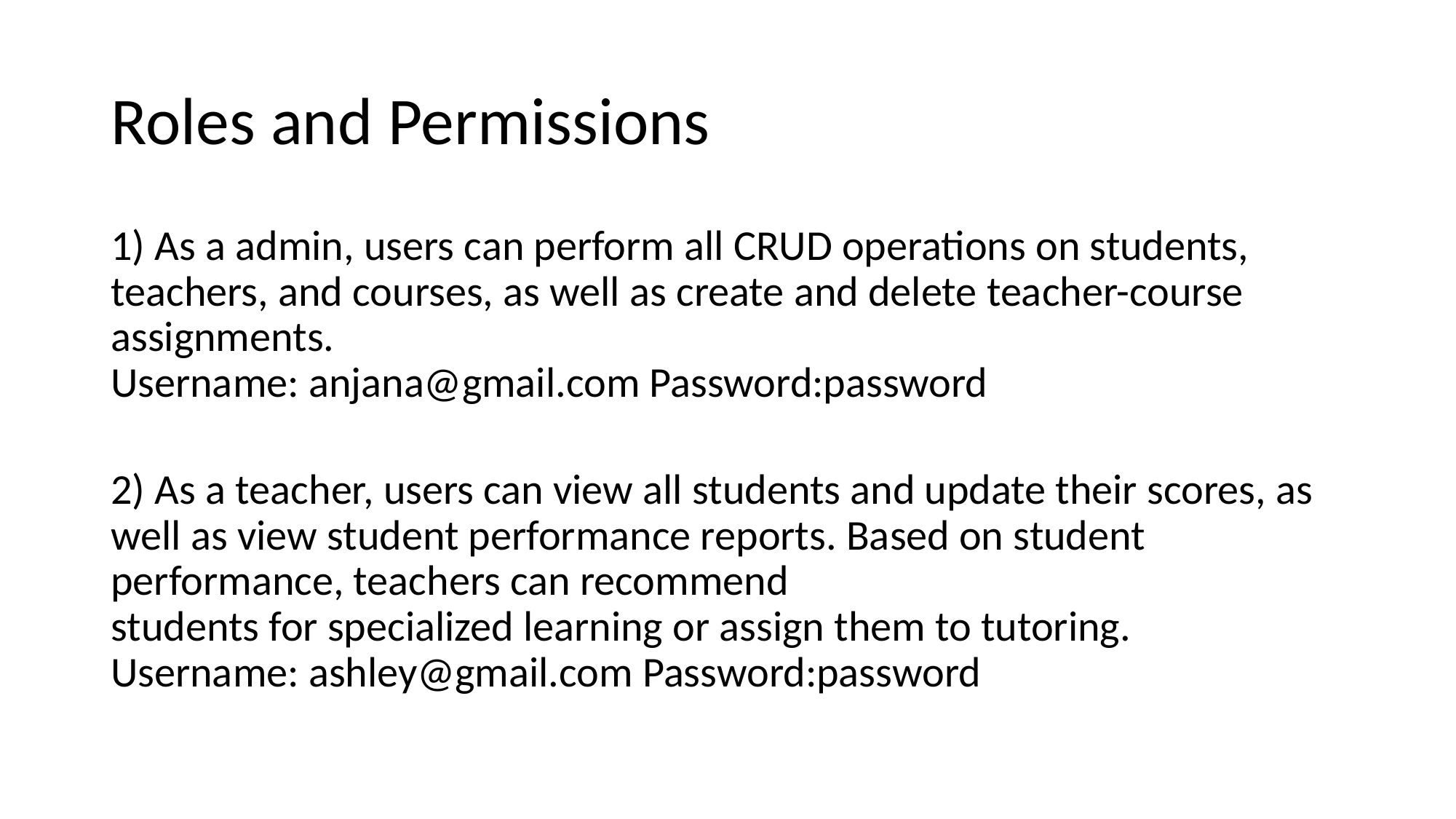

# Roles and Permissions
1) As a admin, users can perform all CRUD operations on students, teachers, and courses, as well as create and delete teacher-course assignments.
Username: anjana@gmail.com Password:password
2) As a teacher, users can view all students and update their scores, as well as view student performance reports. Based on student performance, teachers can recommend
students for specialized learning or assign them to tutoring.
Username: ashley@gmail.com Password:password